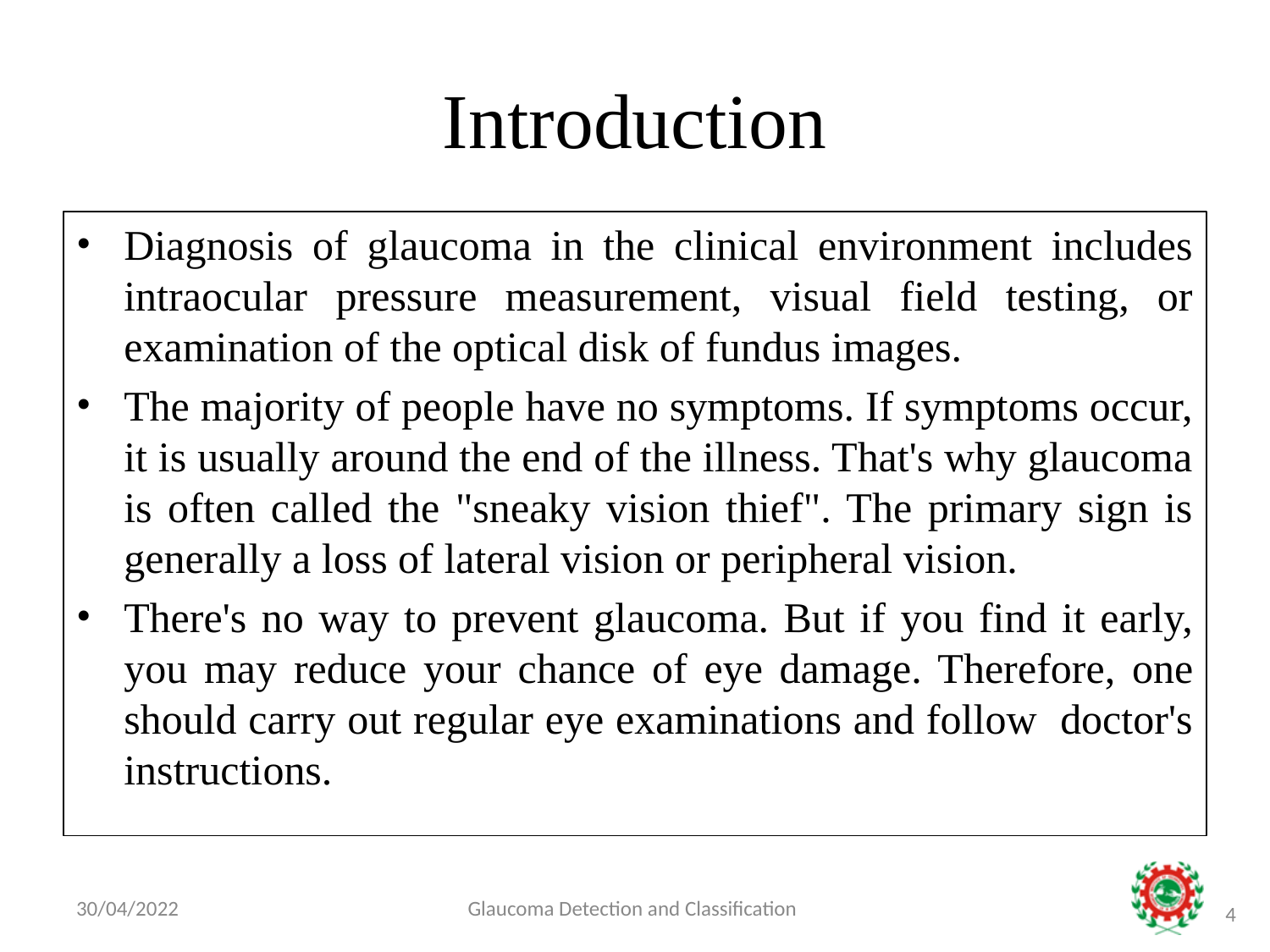

# Introduction
Diagnosis of glaucoma in the clinical environment includes intraocular pressure measurement, visual field testing, or examination of the optical disk of fundus images.
The majority of people have no symptoms. If symptoms occur, it is usually around the end of the illness. That's why glaucoma is often called the "sneaky vision thief". The primary sign is generally a loss of lateral vision or peripheral vision.
There's no way to prevent glaucoma. But if you find it early, you may reduce your chance of eye damage. Therefore, one should carry out regular eye examinations and follow  doctor's instructions.

30/04/2022
Glaucoma Detection and Classification
4